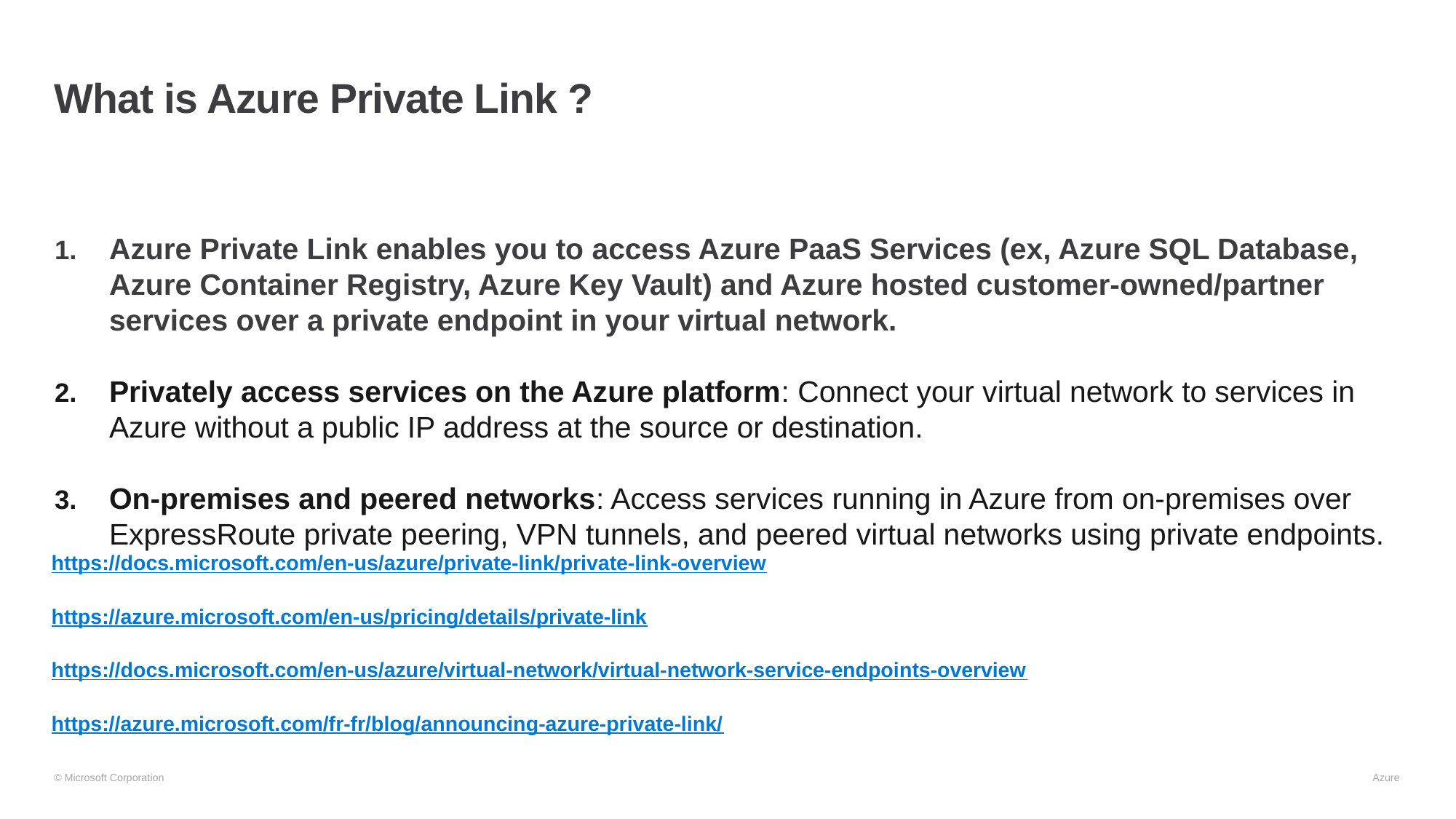

# What is Azure Private Link ?
Azure Private Link enables you to access Azure PaaS Services (ex, Azure SQL Database, Azure Container Registry, Azure Key Vault) and Azure hosted customer-owned/partner services over a private endpoint in your virtual network.

Privately access services on the Azure platform: Connect your virtual network to services in Azure without a public IP address at the source or destination.

On-premises and peered networks: Access services running in Azure from on-premises over ExpressRoute private peering, VPN tunnels, and peered virtual networks using private endpoints.
https://docs.microsoft.com/en-us/azure/private-link/private-link-overview

https://azure.microsoft.com/en-us/pricing/details/private-link

https://docs.microsoft.com/en-us/azure/virtual-network/virtual-network-service-endpoints-overview

https://azure.microsoft.com/fr-fr/blog/announcing-azure-private-link/

© Microsoft Corporation                                                                                  								                                Azure